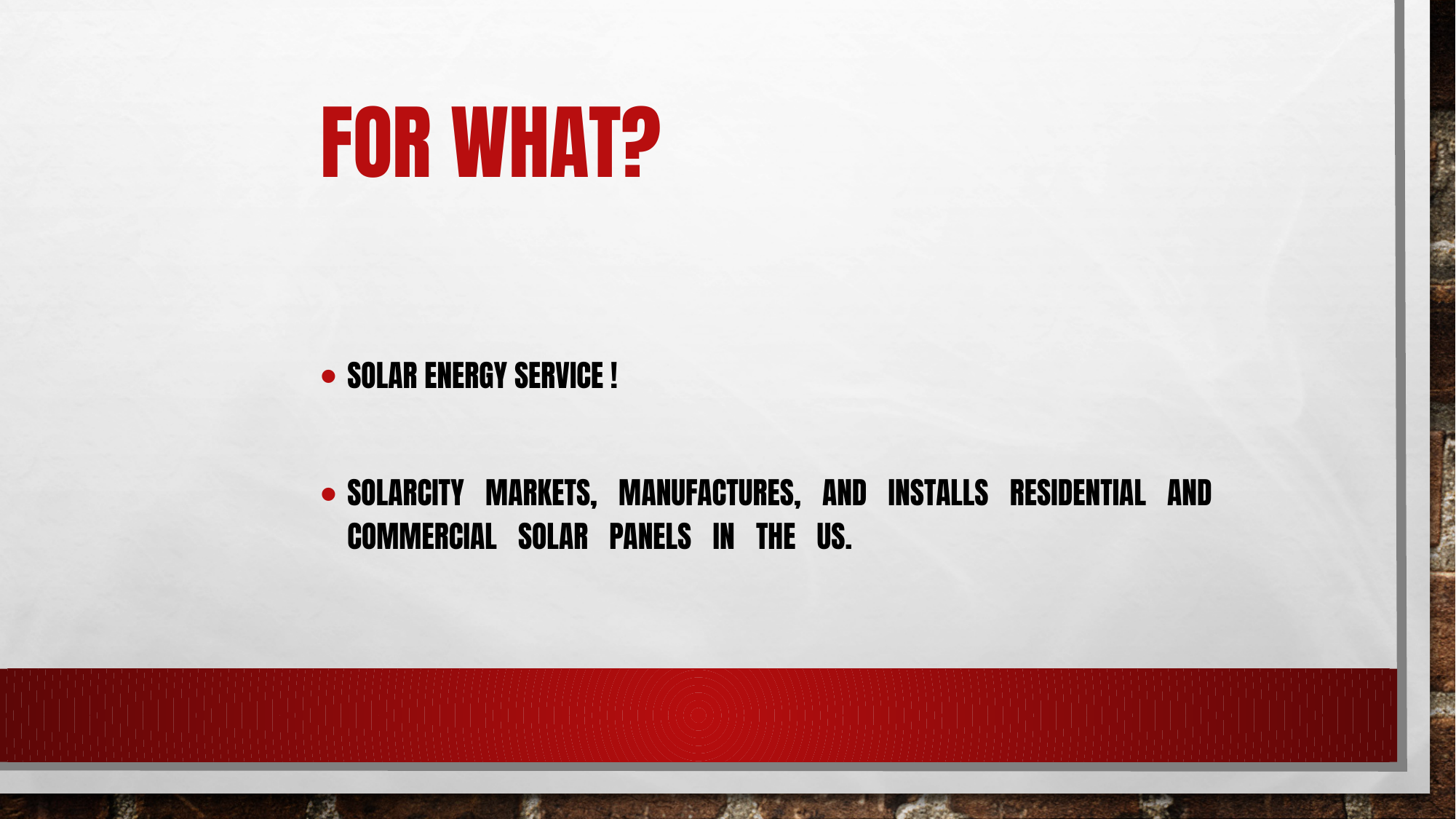

# For What?
Solar energy service !

SolarCity   markets,   manufactures,   and   installs   residential   and commercial   solar   panels   in   the   US.